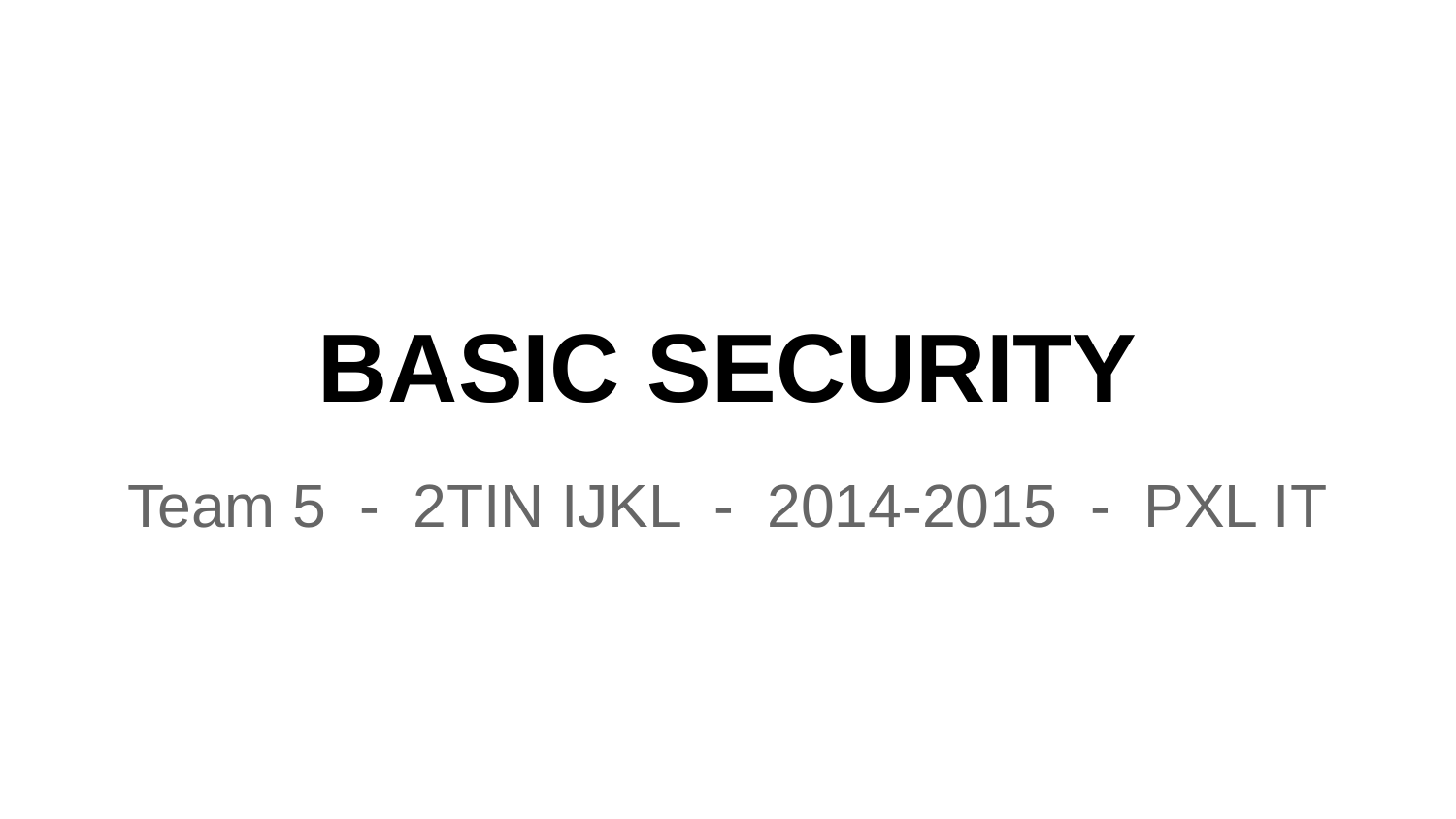

# BASIC SECURITY
Team 5  -  2TIN IJKL  -  2014-2015  -  PXL IT